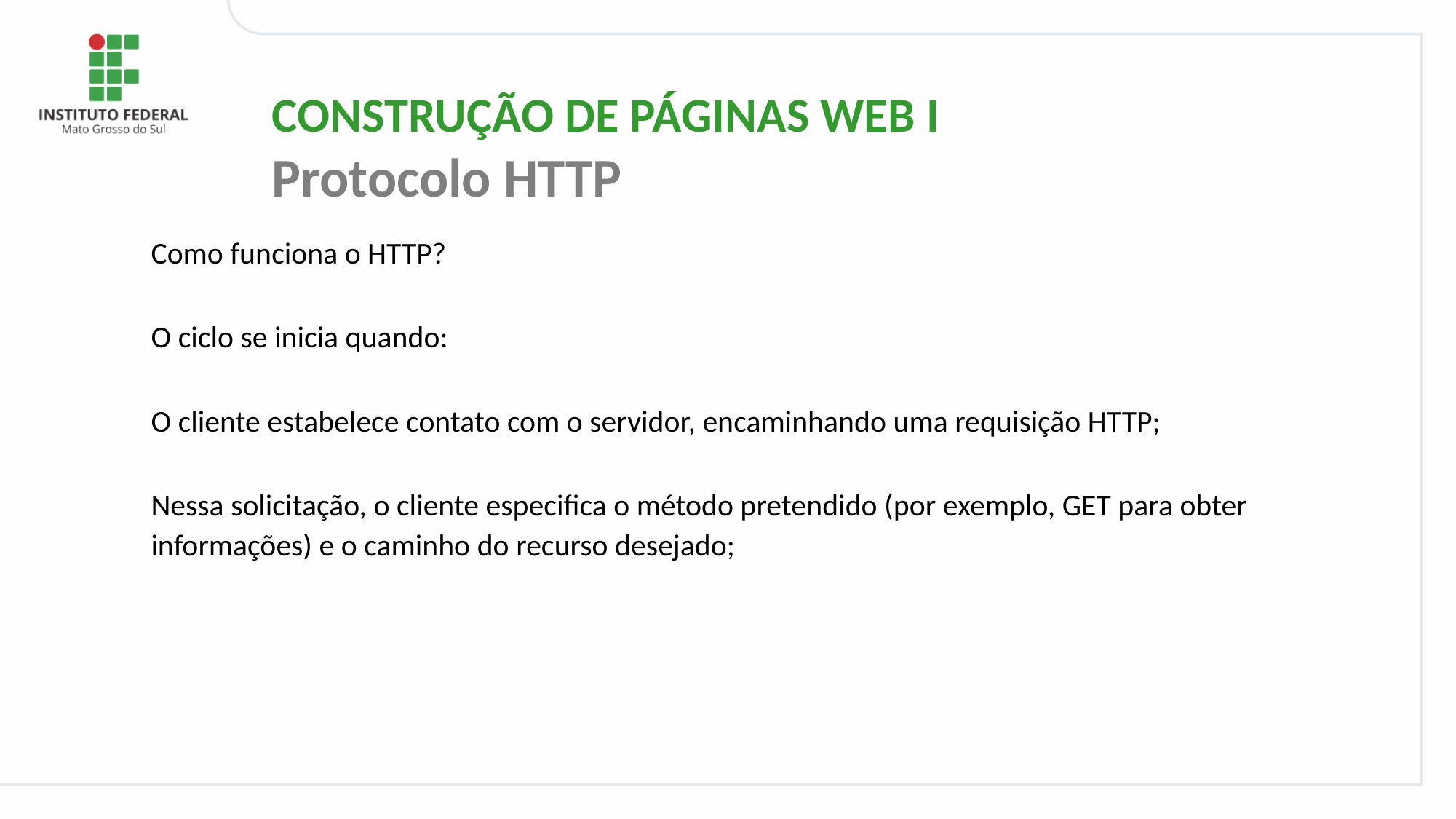

CONSTRUÇÃO DE PÁGINAS WEB I
Protocolo HTTP
# Como funciona o HTTP?
O ciclo se inicia quando:
O cliente estabelece contato com o servidor, encaminhando uma requisição HTTP;
Nessa solicitação, o cliente especifica o método pretendido (por exemplo, GET para obter informações) e o caminho do recurso desejado;